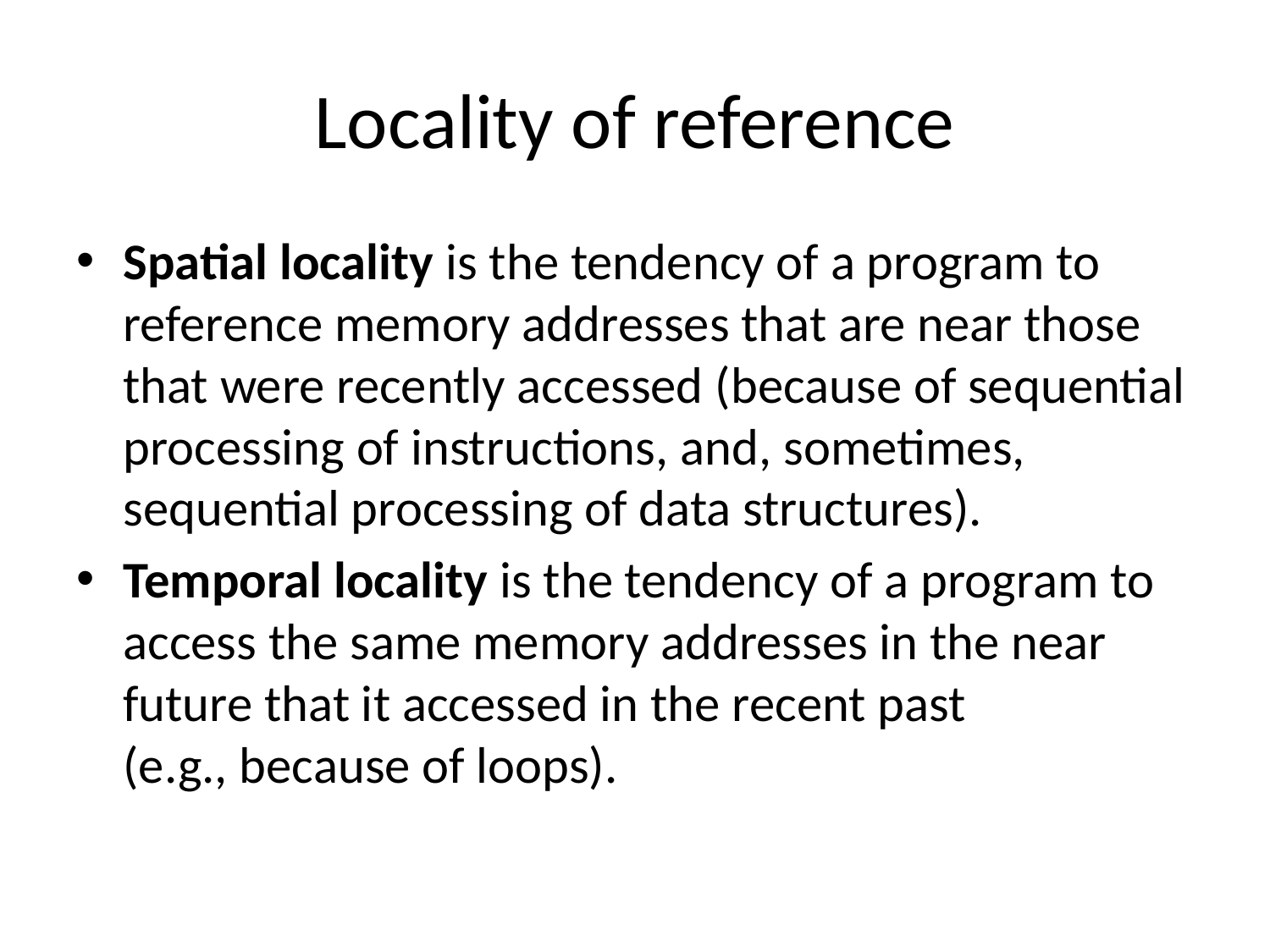

# Locality of reference
Spatial locality is the tendency of a program to reference memory addresses that are near those that were recently accessed (because of sequential processing of instructions, and, sometimes, sequential processing of data structures).
Temporal locality is the tendency of a program to access the same memory addresses in the near future that it accessed in the recent past
(e.g., because of loops).